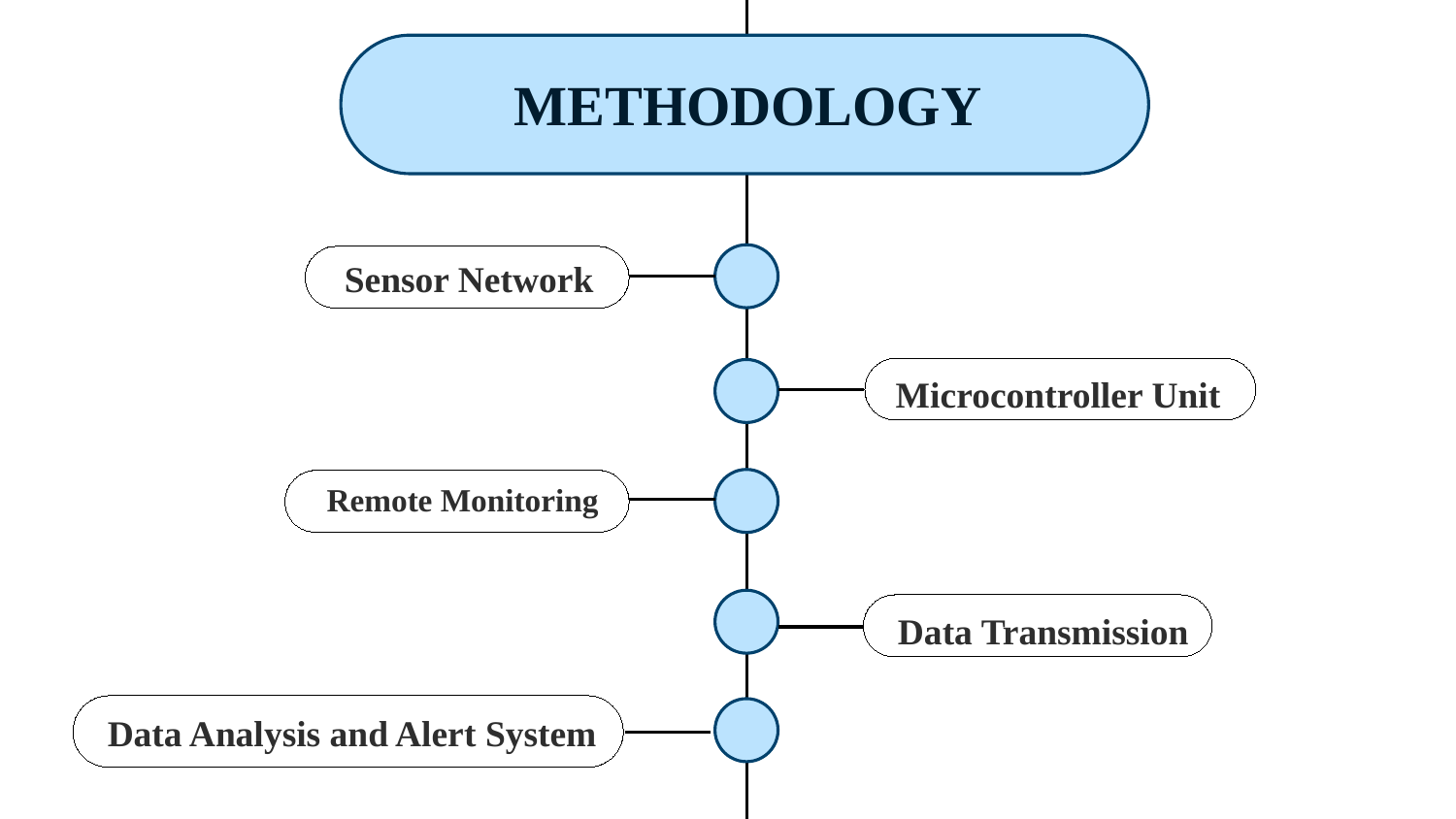

METHODOLOGY
Sensor Network

Microcontroller Unit

Remote Monitoring

Data Transmission

Data Analysis and Alert System